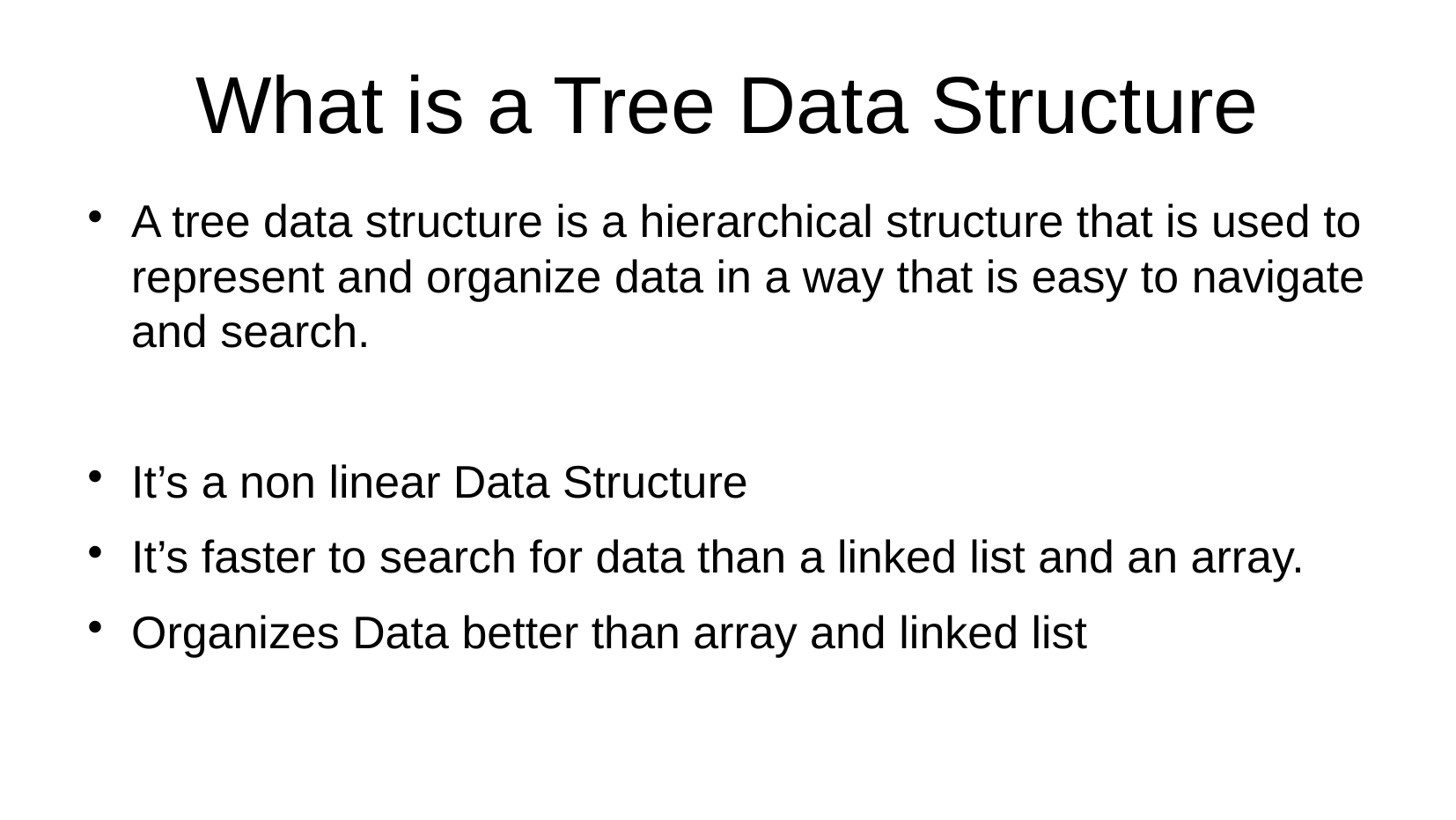

# What is a Tree Data Structure
A tree data structure is a hierarchical structure that is used to represent and organize data in a way that is easy to navigate and search.

It’s a non linear Data Structure
It’s faster to search for data than a linked list and an array.
Organizes Data better than array and linked list